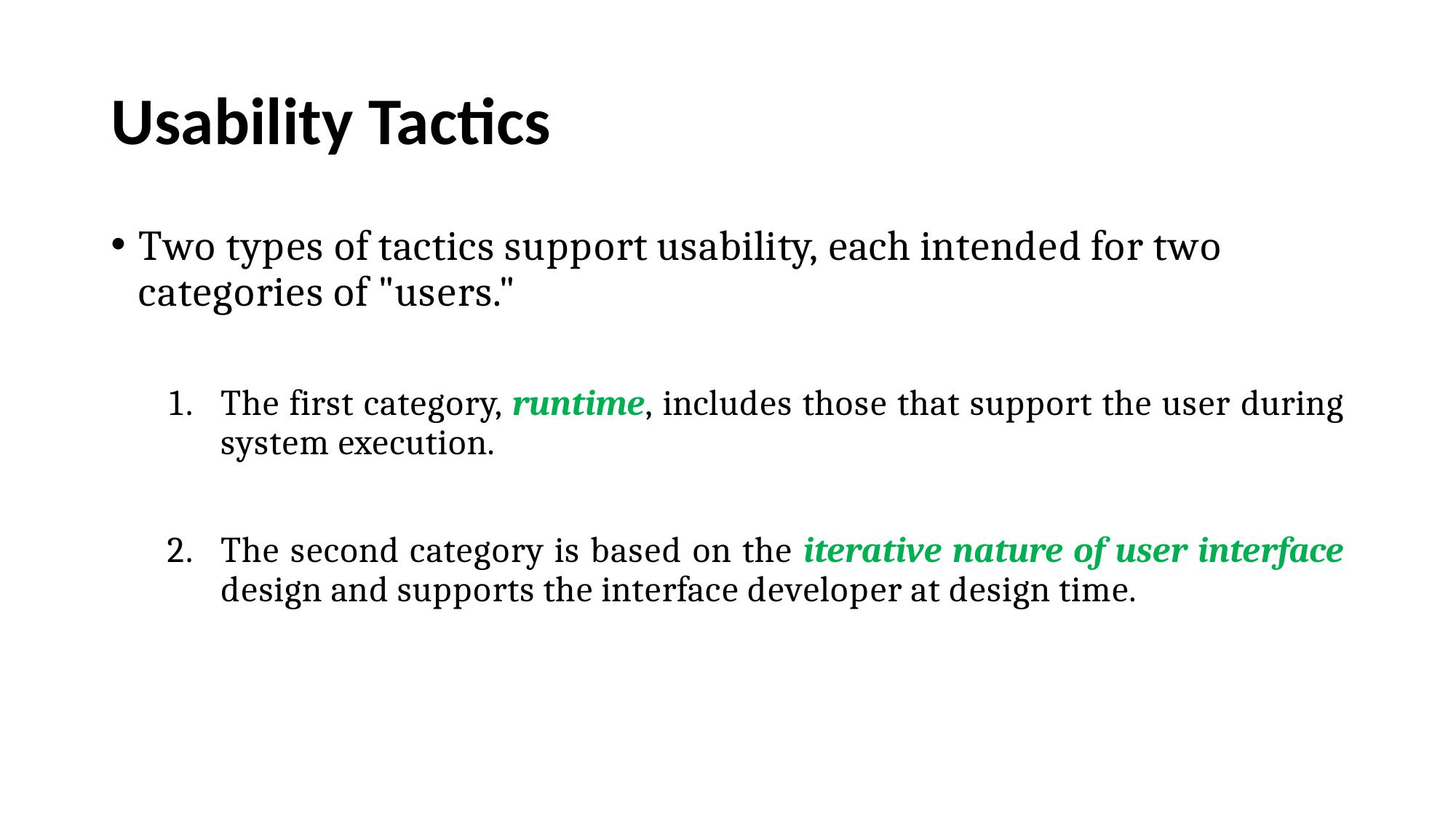

# Usability Tactics
Two types of tactics support usability, each intended for two categories of "users."

The first category, runtime, includes those that support the user during system execution.

The second category is based on the iterative nature of user interface design and supports the interface developer at design time.